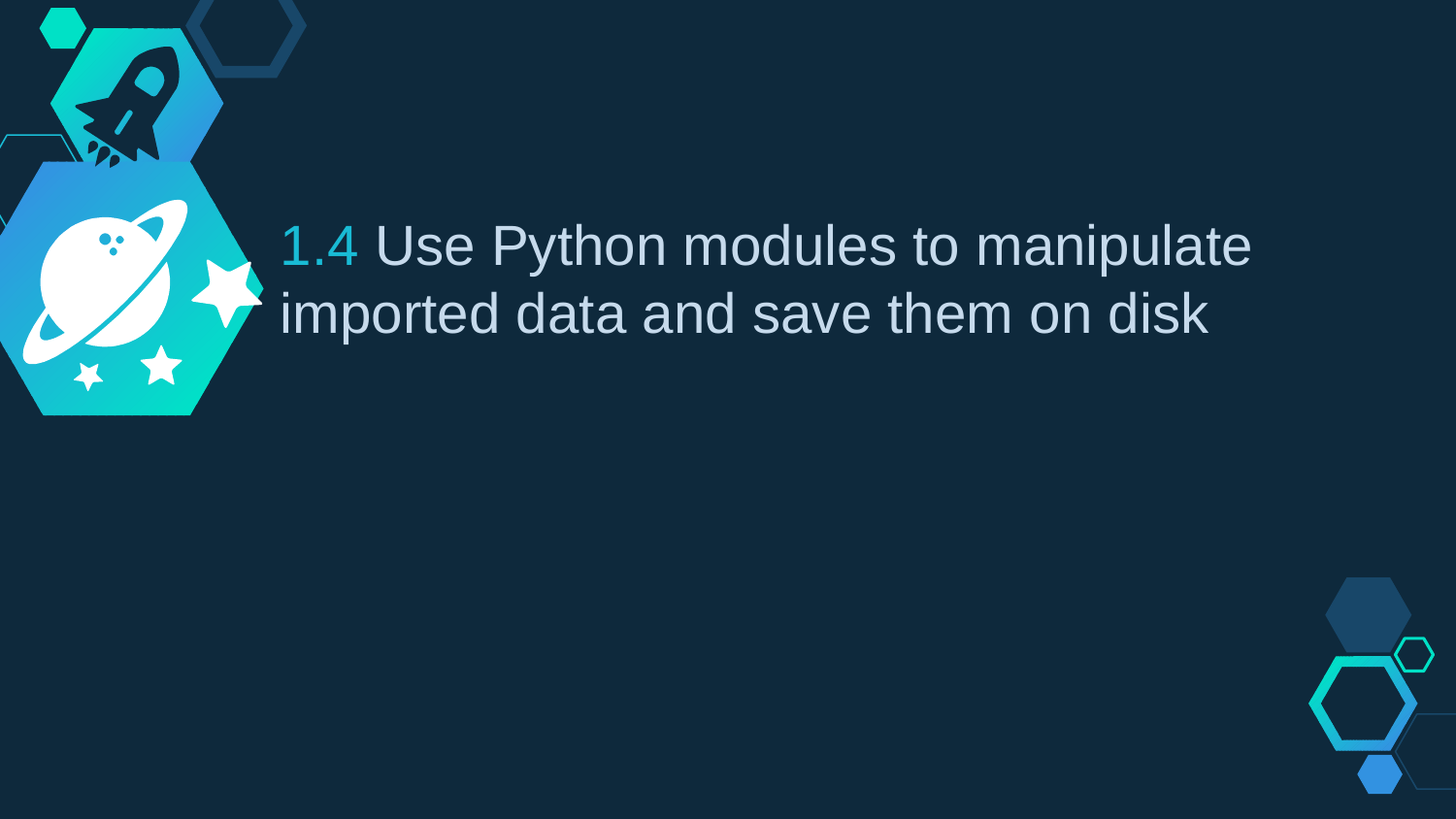

1.4 Use Python modules to manipulate imported data and save them on disk